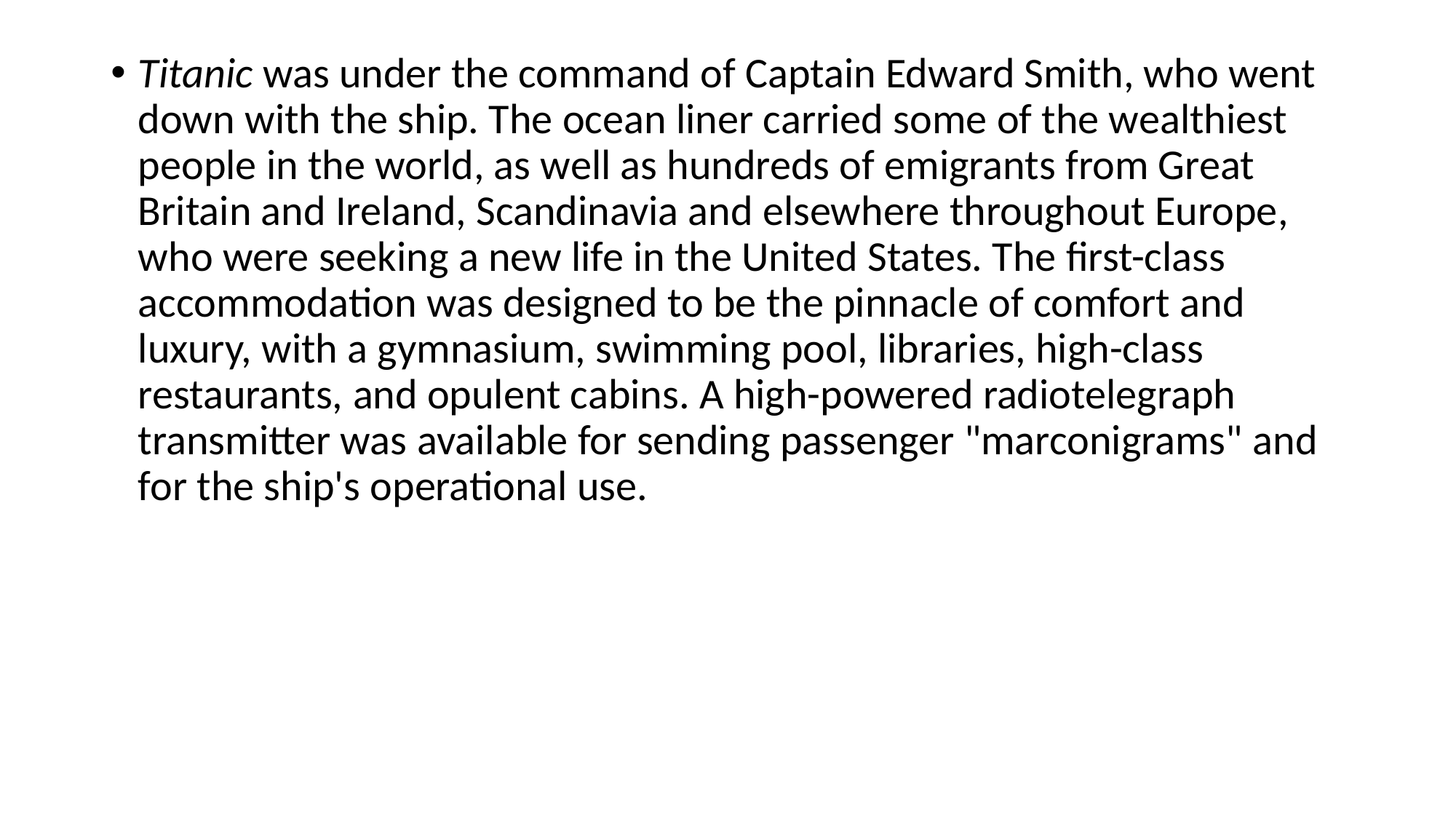

Titanic was under the command of Captain Edward Smith, who went down with the ship. The ocean liner carried some of the wealthiest people in the world, as well as hundreds of emigrants from Great Britain and Ireland, Scandinavia and elsewhere throughout Europe, who were seeking a new life in the United States. The first-class accommodation was designed to be the pinnacle of comfort and luxury, with a gymnasium, swimming pool, libraries, high-class restaurants, and opulent cabins. A high-powered radiotelegraph transmitter was available for sending passenger "marconigrams" and for the ship's operational use.